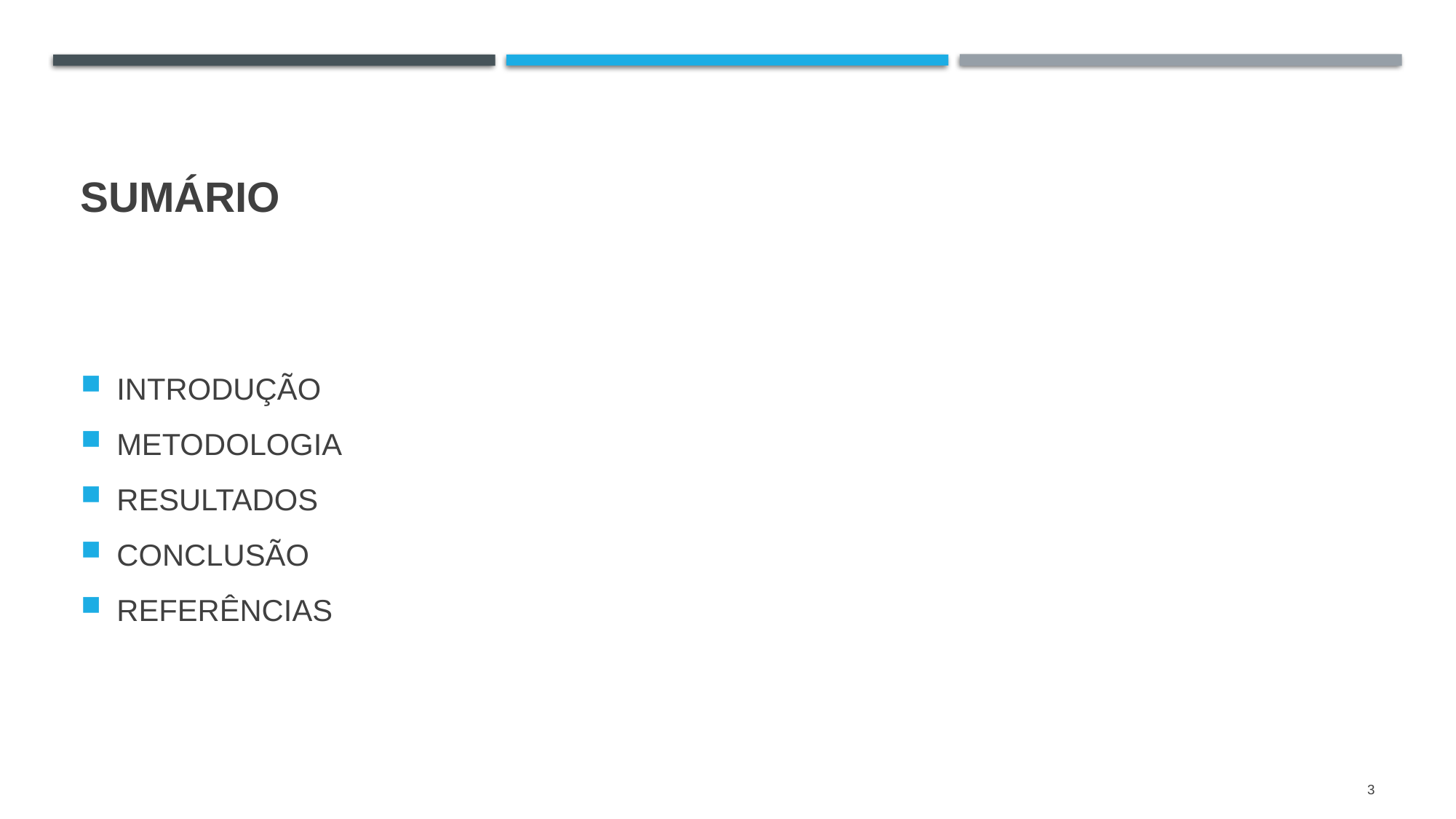

# SUMÁRIO
INTRODUÇÃO
METODOLOGIA
RESULTADOS
CONCLUSÃO
REFERÊNCIAS
3